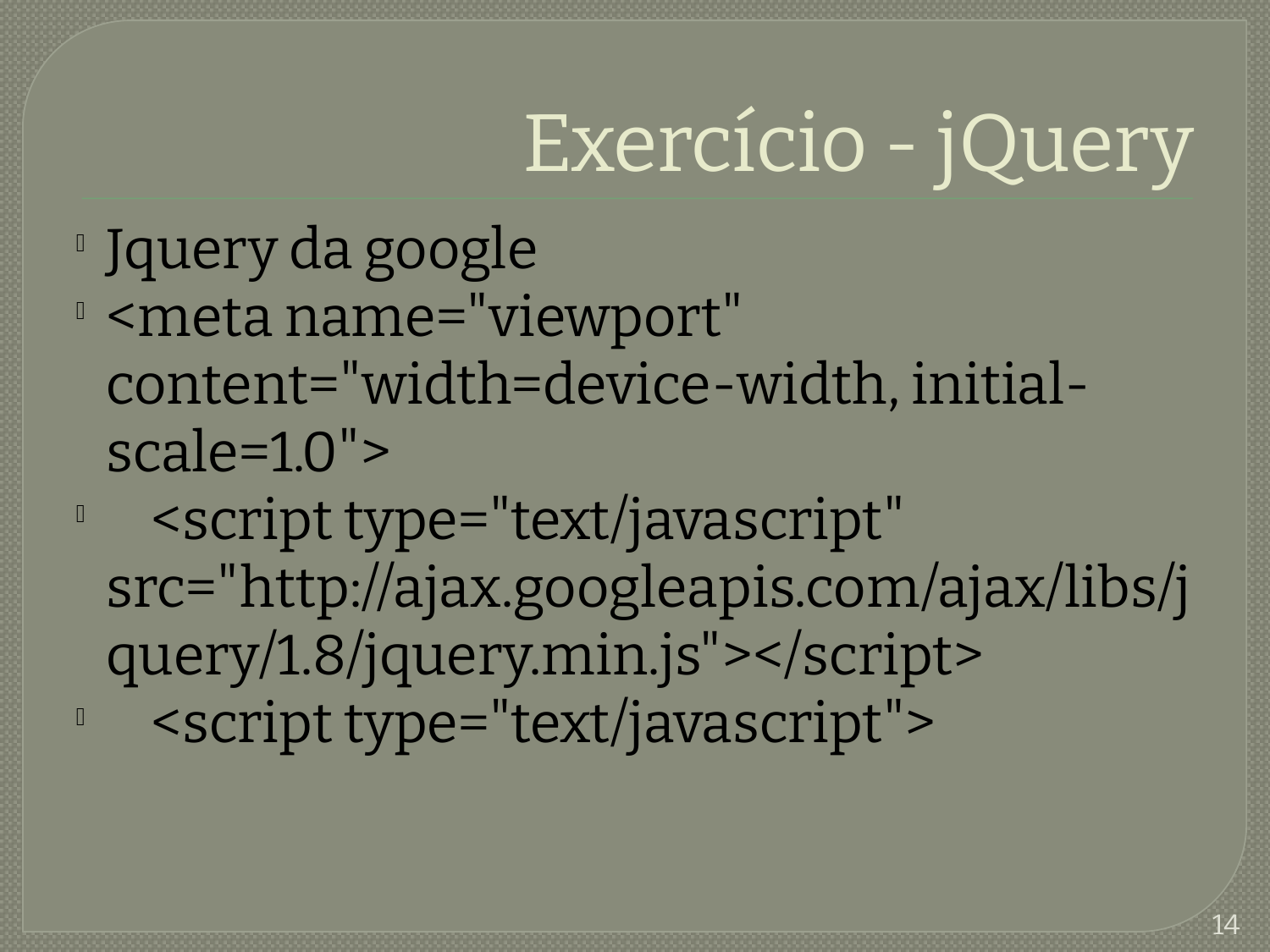

Exercício - jQuery
Jquery da google
<meta name="viewport" content="width=device-width, initial-scale=1.0">
    <script type="text/javascript" src="http://ajax.googleapis.com/ajax/libs/jquery/1.8/jquery.min.js"></script>
    <script type="text/javascript">

14